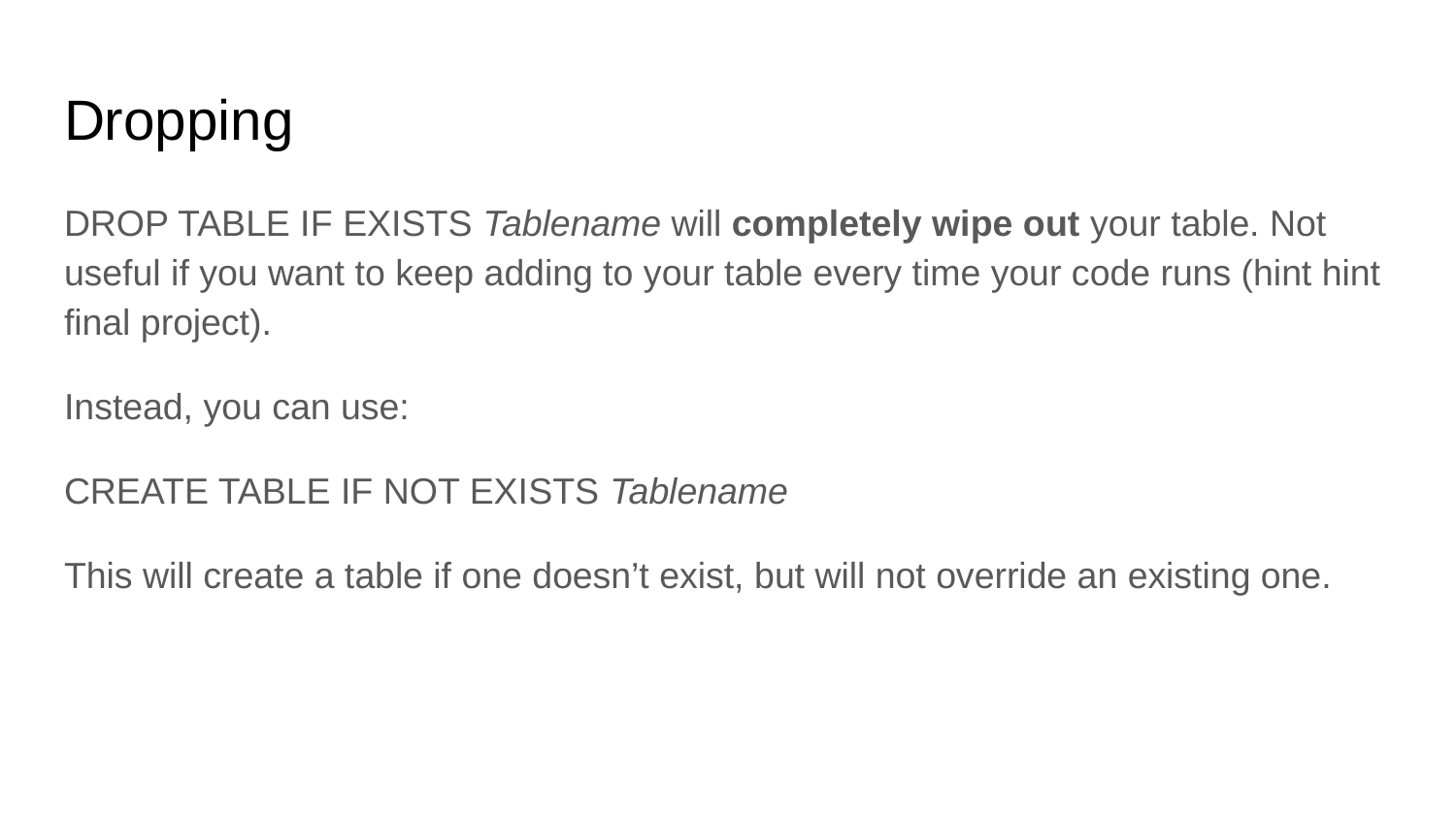

# Dropping
DROP TABLE IF EXISTS Tablename will completely wipe out your table. Not useful if you want to keep adding to your table every time your code runs (hint hint final project).

Instead, you can use:

CREATE TABLE IF NOT EXISTS Tablename

This will create a table if one doesn’t exist, but will not override an existing one.